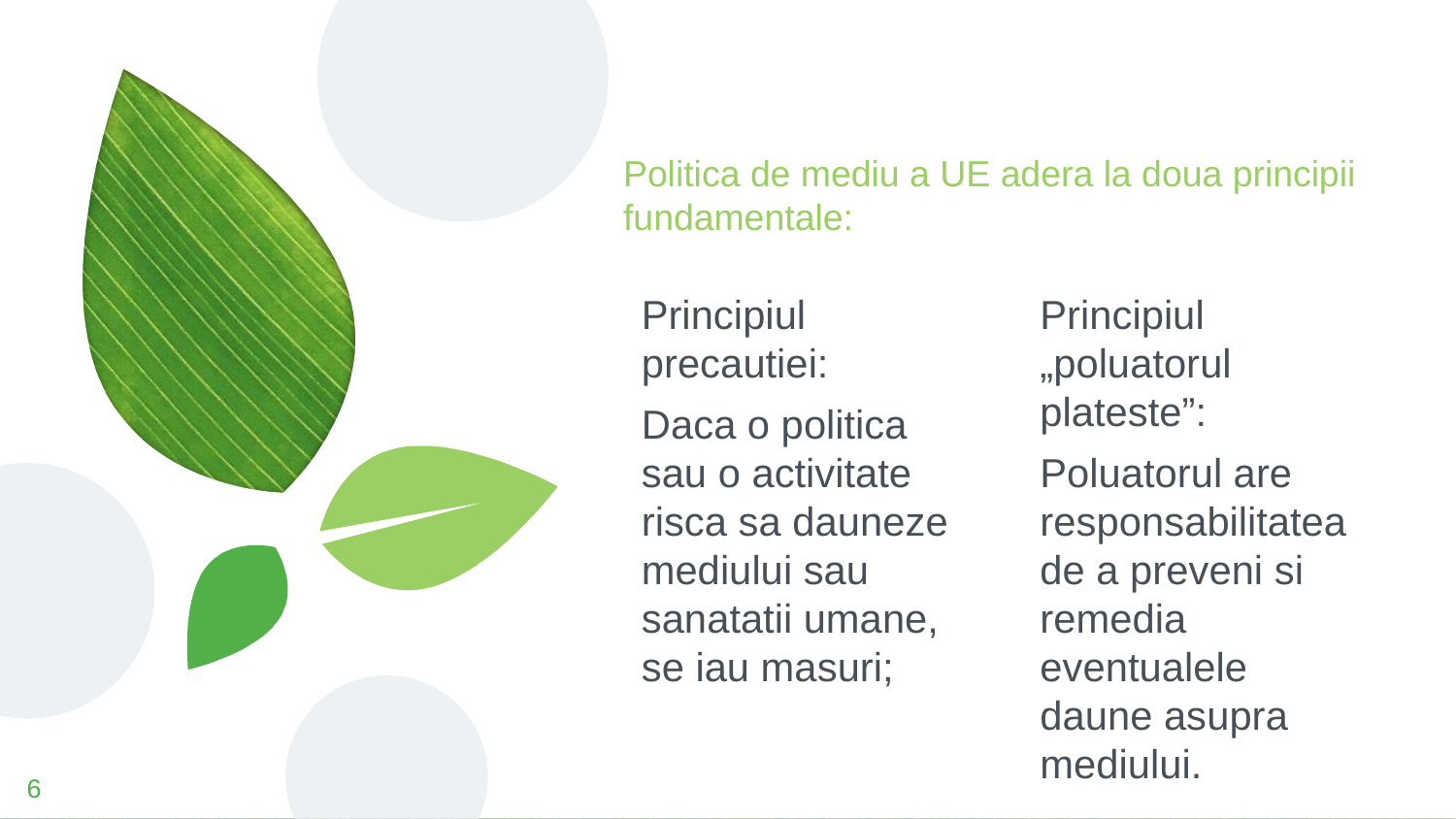

# Politica de mediu a UE adera la doua principii fundamentale:
Principiul precautiei:
Daca o politica sau o activitate risca sa dauneze mediului sau sanatatii umane, se iau masuri;
Principiul „poluatorul plateste”:
Poluatorul are responsabilitatea de a preveni si remedia eventualele daune asupra mediului.
6